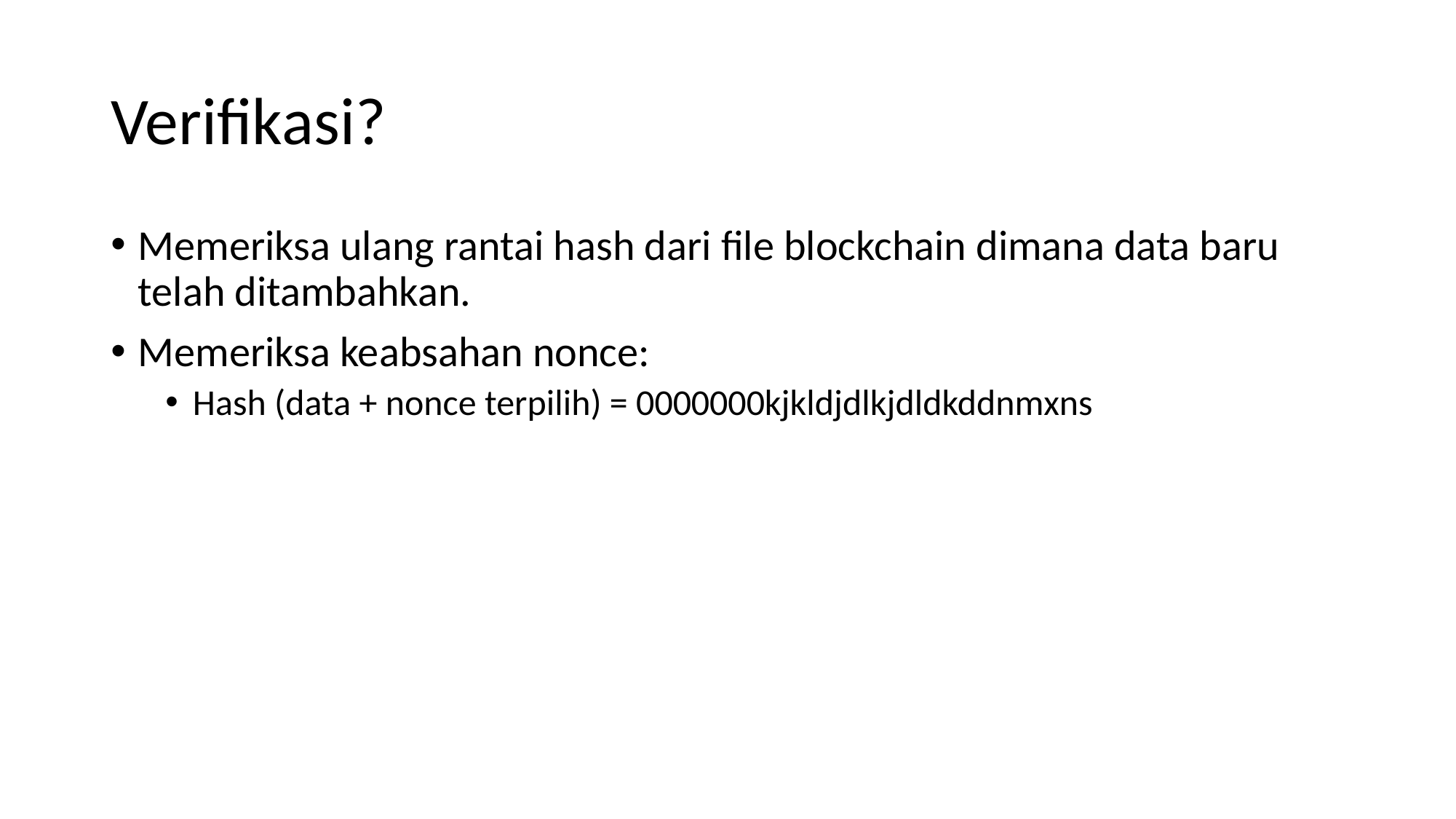

# Verifikasi?
Memeriksa ulang rantai hash dari file blockchain dimana data baru telah ditambahkan.
Memeriksa keabsahan nonce:
Hash (data + nonce terpilih) = 0000000kjkldjdlkjdldkddnmxns